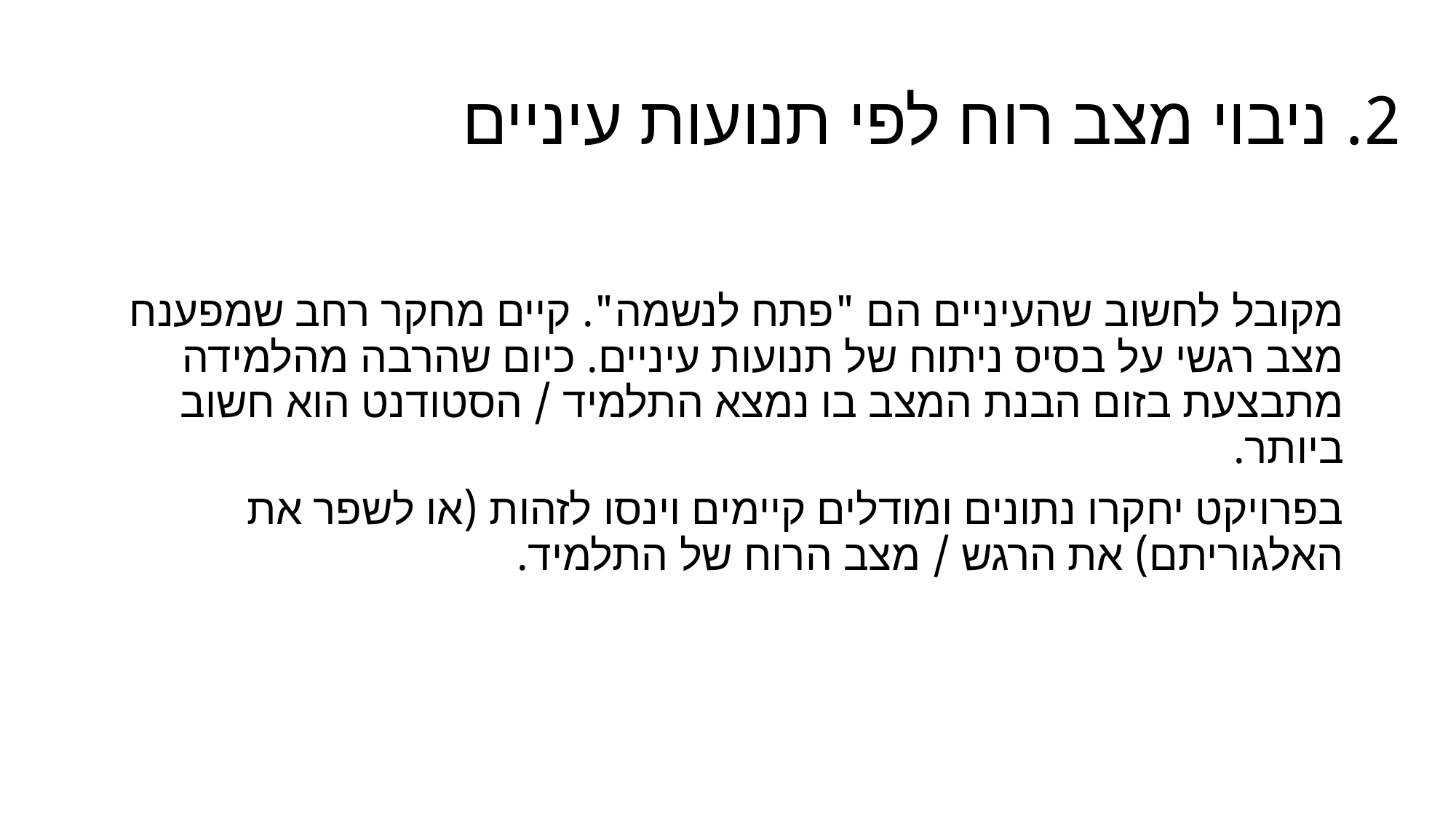

# 2. ניבוי מצב רוח לפי תנועות עיניים

מקובל לחשוב שהעיניים הם "פתח לנשמה". קיים מחקר רחב שמפענח מצב רגשי על בסיס ניתוח של תנועות עיניים. כיום שהרבה מהלמידה מתבצעת בזום הבנת המצב בו נמצא התלמיד / הסטודנט הוא חשוב ביותר.
בפרויקט יחקרו נתונים ומודלים קיימים וינסו לזהות (או לשפר את האלגוריתם) את הרגש / מצב הרוח של התלמיד.